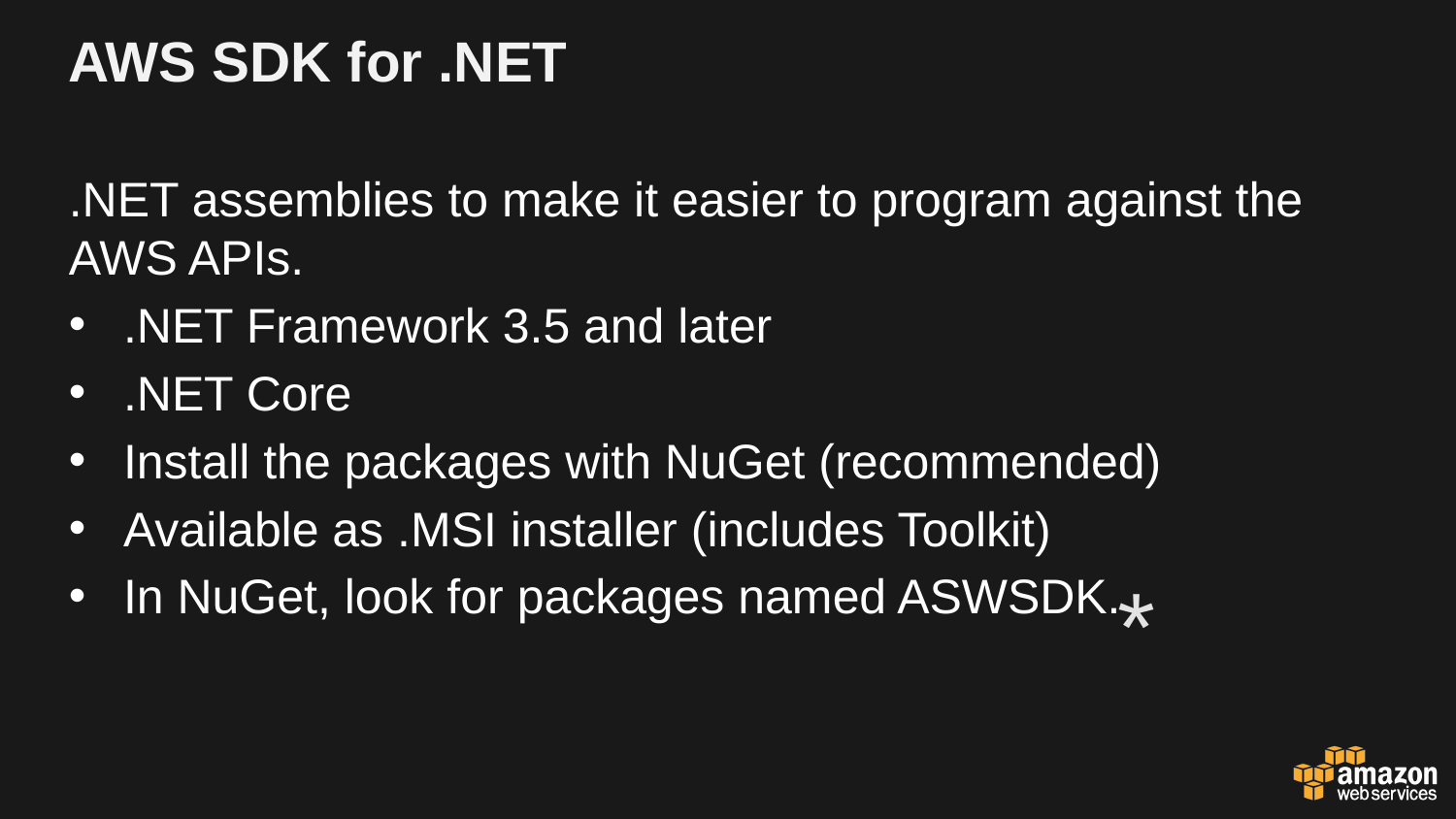

# AWS SDK for .NET
.NET assemblies to make it easier to program against the AWS APIs.
.NET Framework 3.5 and later
.NET Core
Install the packages with NuGet (recommended)
Available as .MSI installer (includes Toolkit)
In NuGet, look for packages named ASWSDK.
*